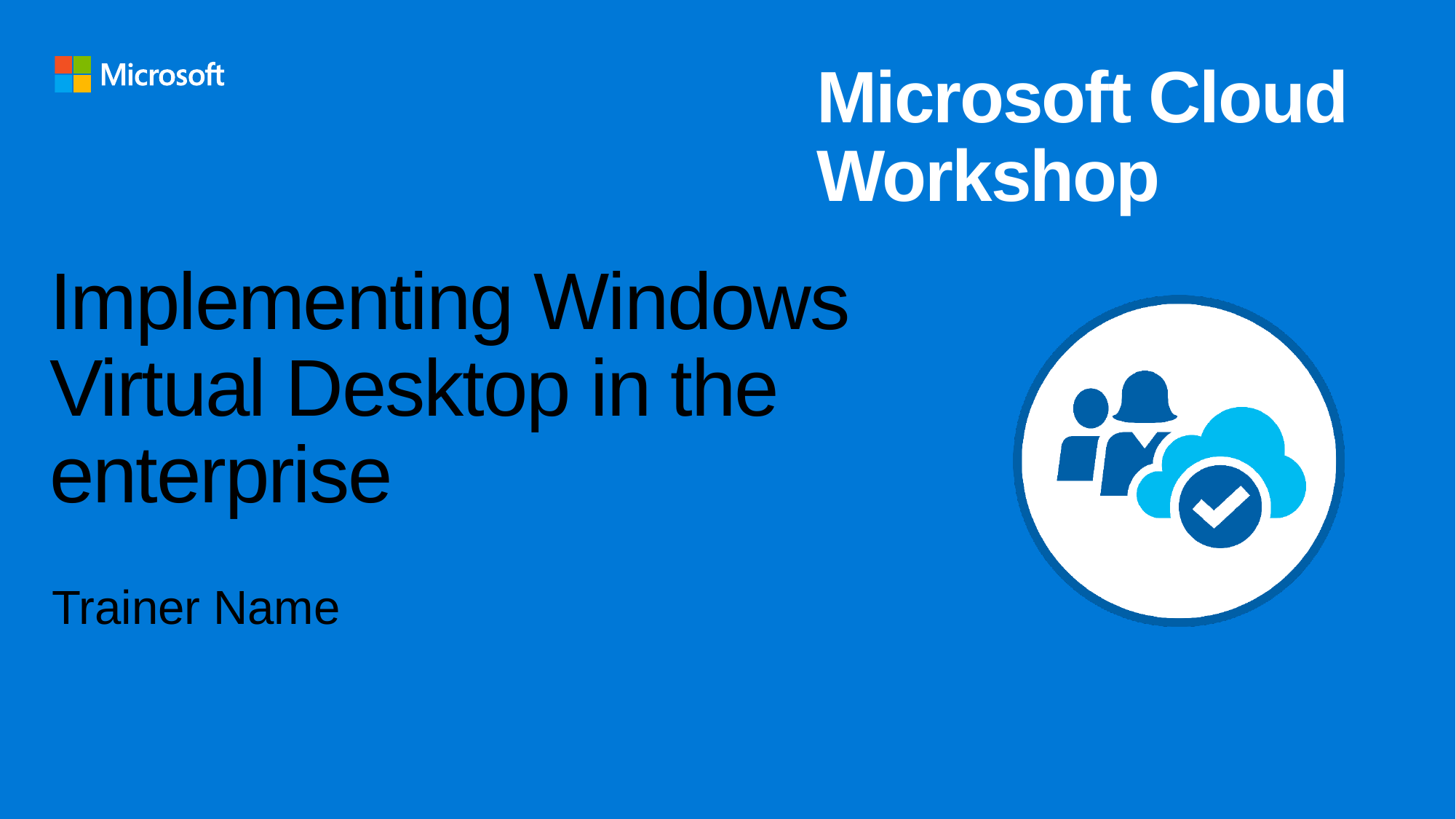

# Implementing Windows Virtual Desktop in the enterprise
Trainer Name